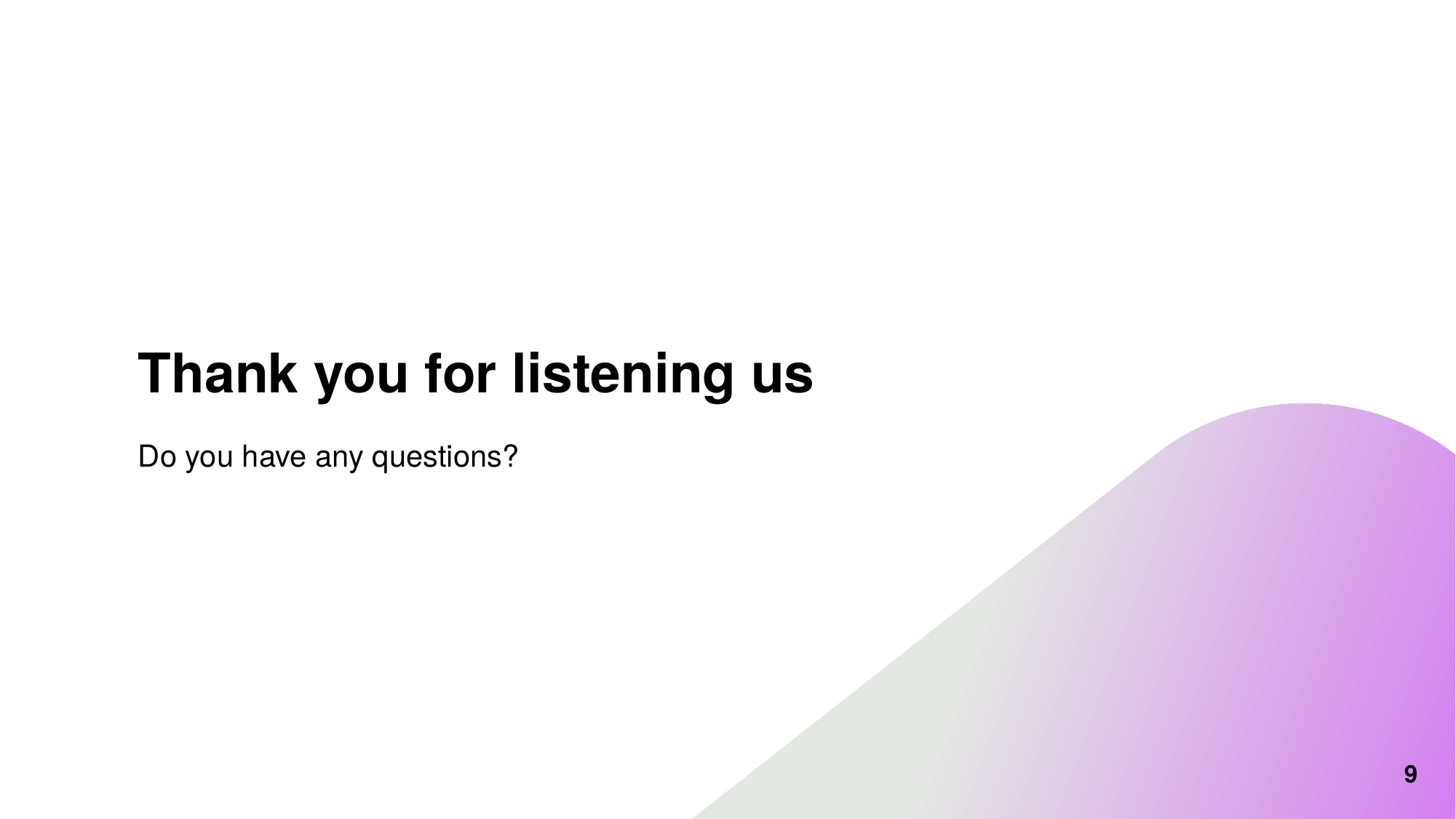

# Thank you for listening us
Do you have any questions?
9